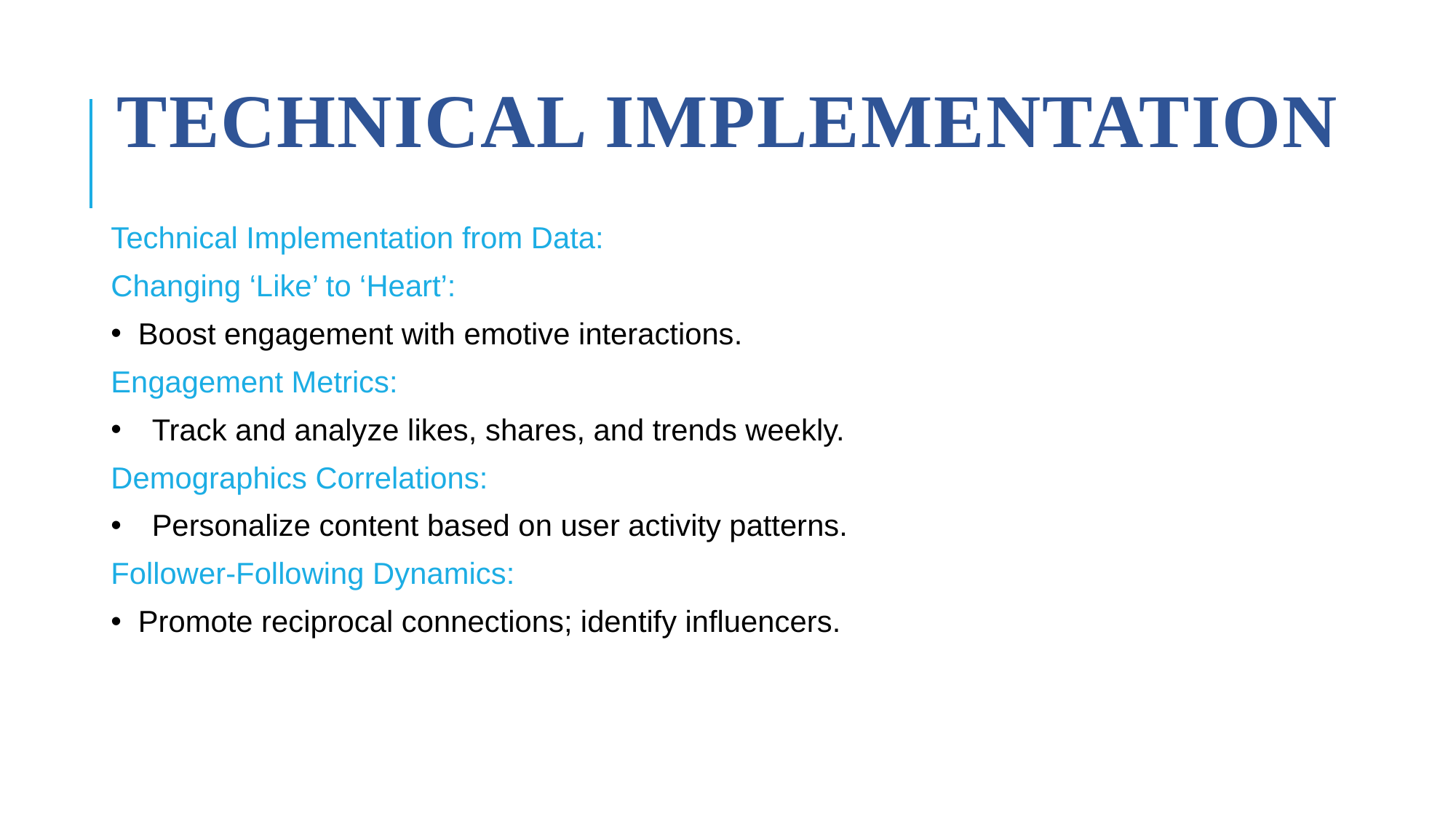

# Technical Implementation
Technical Implementation from Data:
Changing ‘Like’ to ‘Heart’:
Boost engagement with emotive interactions.
Engagement Metrics:
Track and analyze likes, shares, and trends weekly.
Demographics Correlations:
Personalize content based on user activity patterns.
Follower-Following Dynamics:
Promote reciprocal connections; identify influencers.